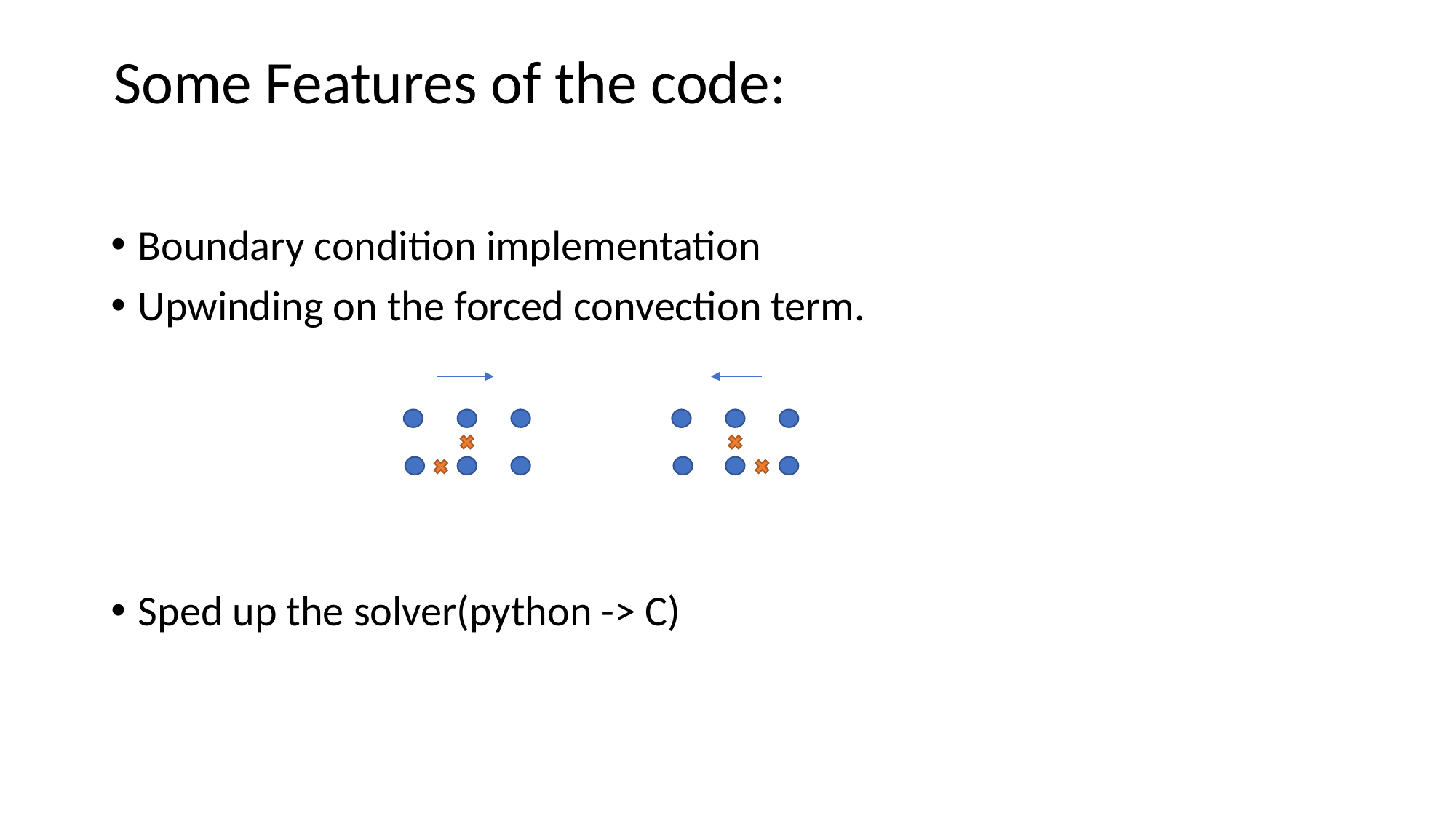

Some Features of the code:
Boundary condition implementation
Upwinding on the forced convection term.

Sped up the solver(python -> C)